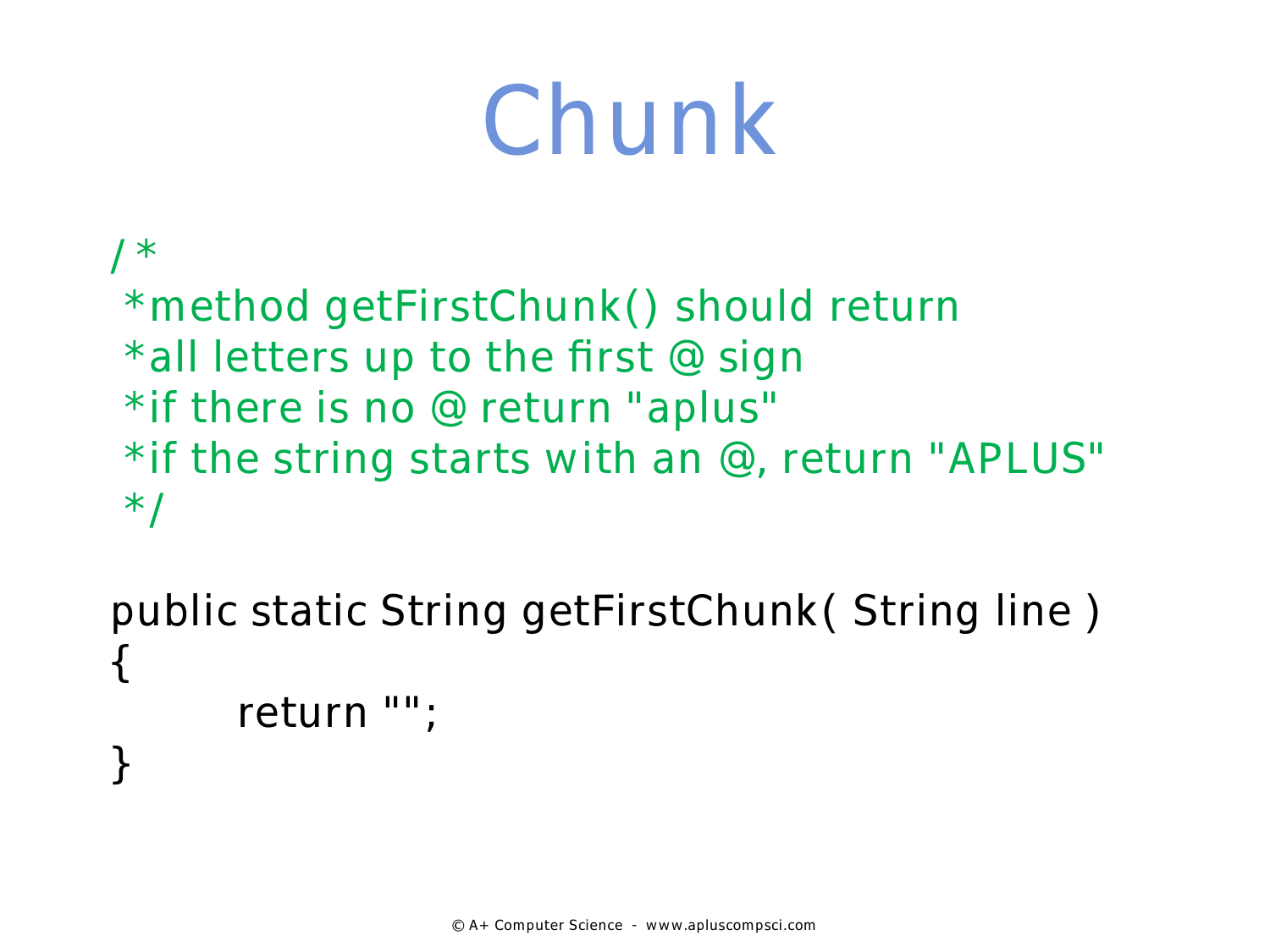

Chunk
/*
 *method getFirstChunk() should return
 *all letters up to the first @ sign
 *if there is no @ return "aplus"
 *if the string starts with an @, return "APLUS"
 */

public static String getFirstChunk( String line )
{
	return "";
}

© A+ Computer Science  -  www.apluscompsci.com